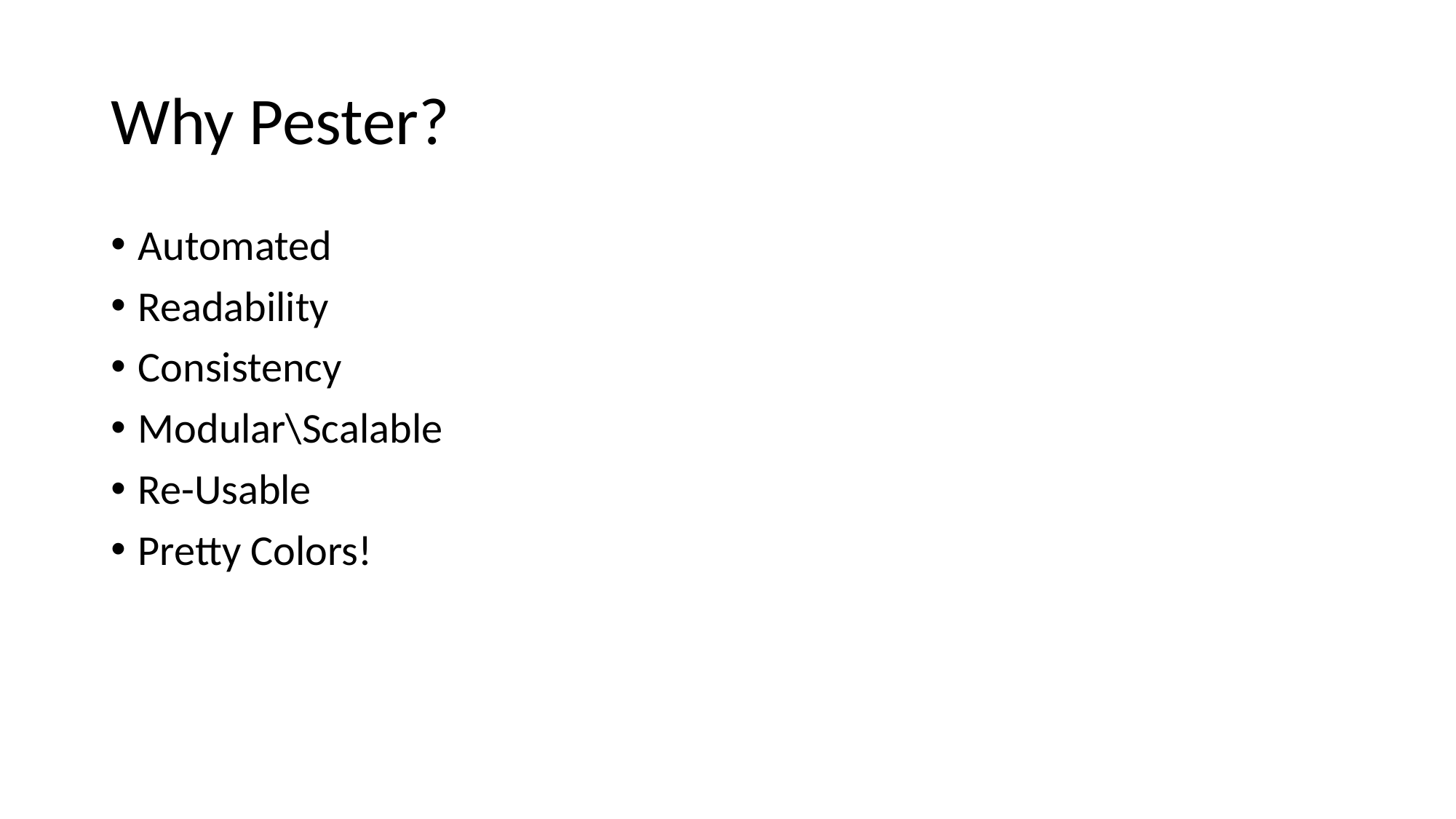

# Why Pester?
Automated
Readability
Consistency
Modular\Scalable
Re-Usable
Pretty Colors!